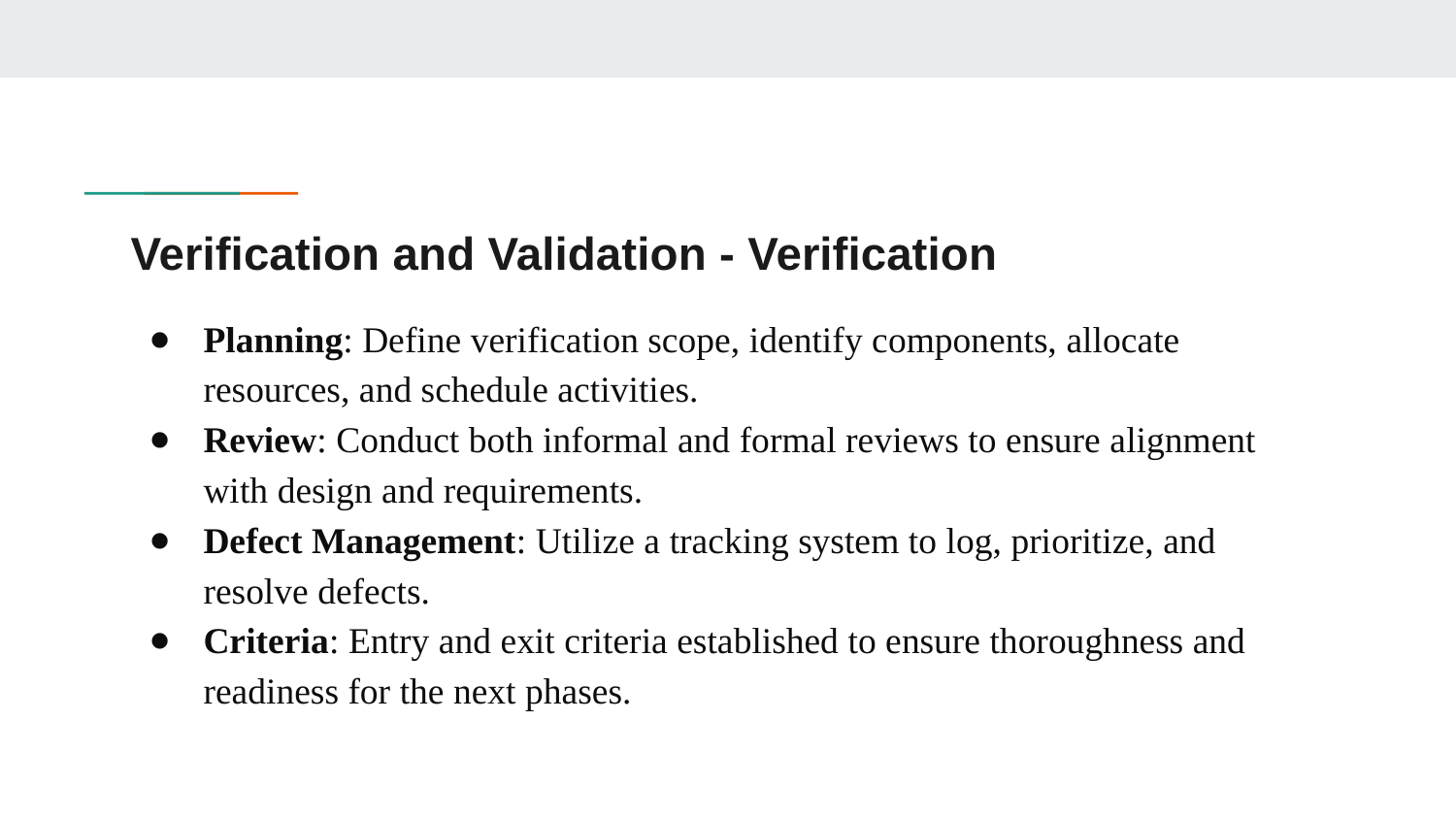

# Verification and Validation - Verification
Planning: Define verification scope, identify components, allocate resources, and schedule activities.
Review: Conduct both informal and formal reviews to ensure alignment with design and requirements.
Defect Management: Utilize a tracking system to log, prioritize, and resolve defects.
Criteria: Entry and exit criteria established to ensure thoroughness and readiness for the next phases.